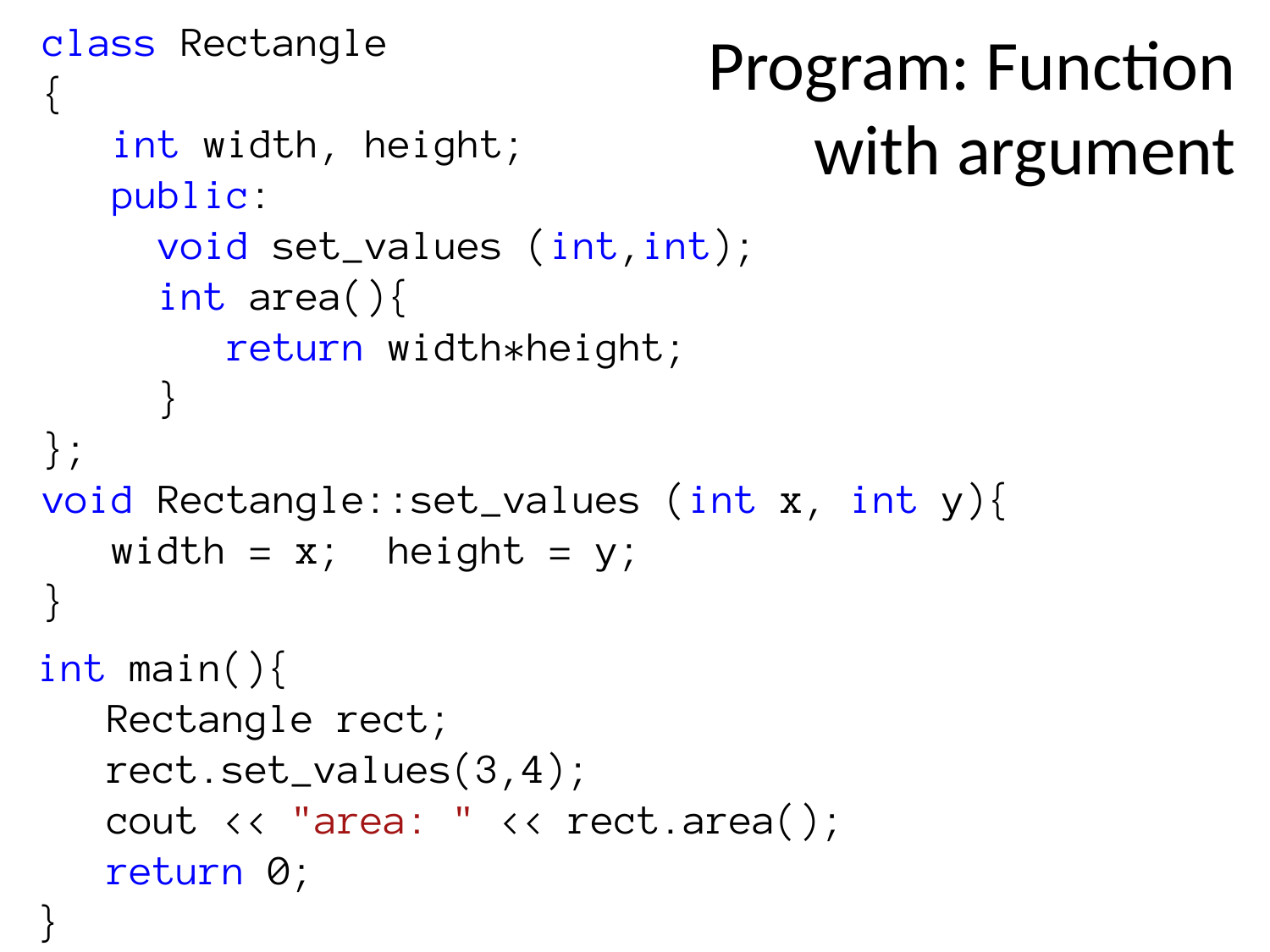

class Rectangle
{
   int width, height;
   public:
     void set_values (int,int);
     int area(){
        return width*height;
     }
};
void Rectangle::set_values (int x, int y){
   width = x;  height = y;
}
Program: Function with argument
int main(){
   Rectangle rect;
   rect.set_values(3,4);
   cout << "area: " << rect.area();
   return 0;
}